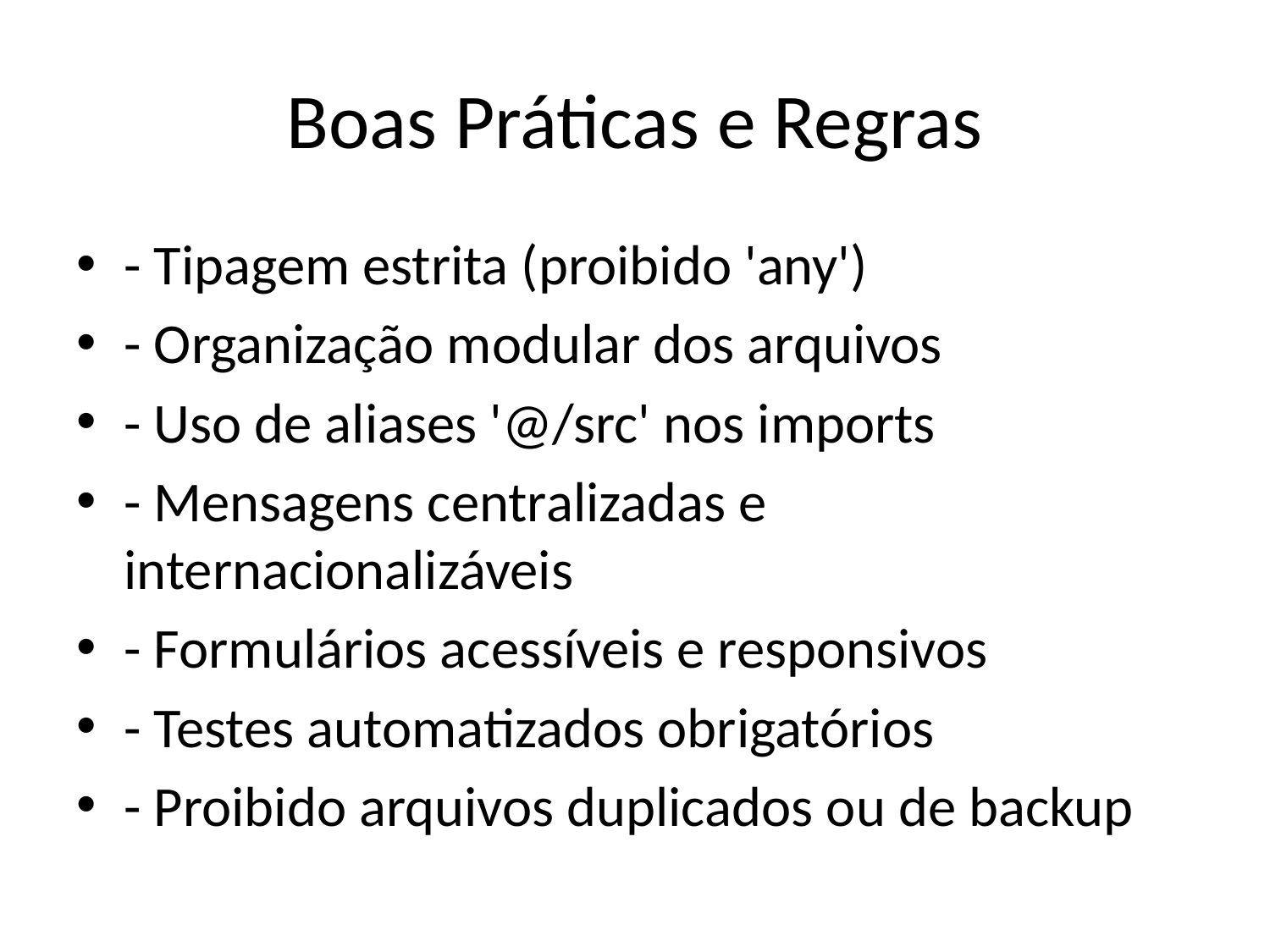

# Boas Práticas e Regras
- Tipagem estrita (proibido 'any')
- Organização modular dos arquivos
- Uso de aliases '@/src' nos imports
- Mensagens centralizadas e internacionalizáveis
- Formulários acessíveis e responsivos
- Testes automatizados obrigatórios
- Proibido arquivos duplicados ou de backup